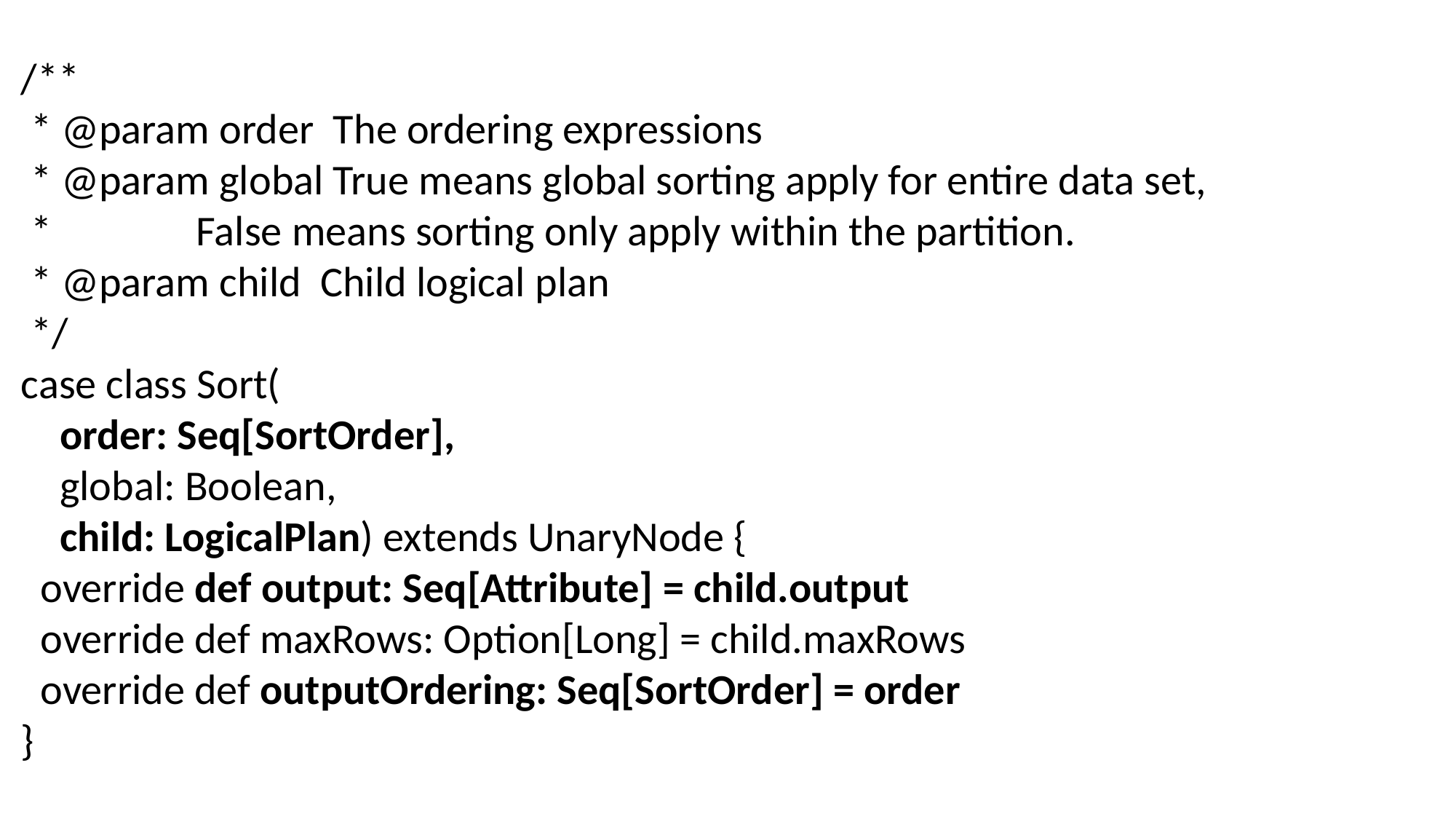

/**
 * @param order  The ordering expressions
 * @param global True means global sorting apply for entire data set,
 *               False means sorting only apply within the partition.
 * @param child  Child logical plan
 */
case class Sort(
    order: Seq[SortOrder],
    global: Boolean,
    child: LogicalPlan) extends UnaryNode {
  override def output: Seq[Attribute] = child.output
  override def maxRows: Option[Long] = child.maxRows
  override def outputOrdering: Seq[SortOrder] = order
}